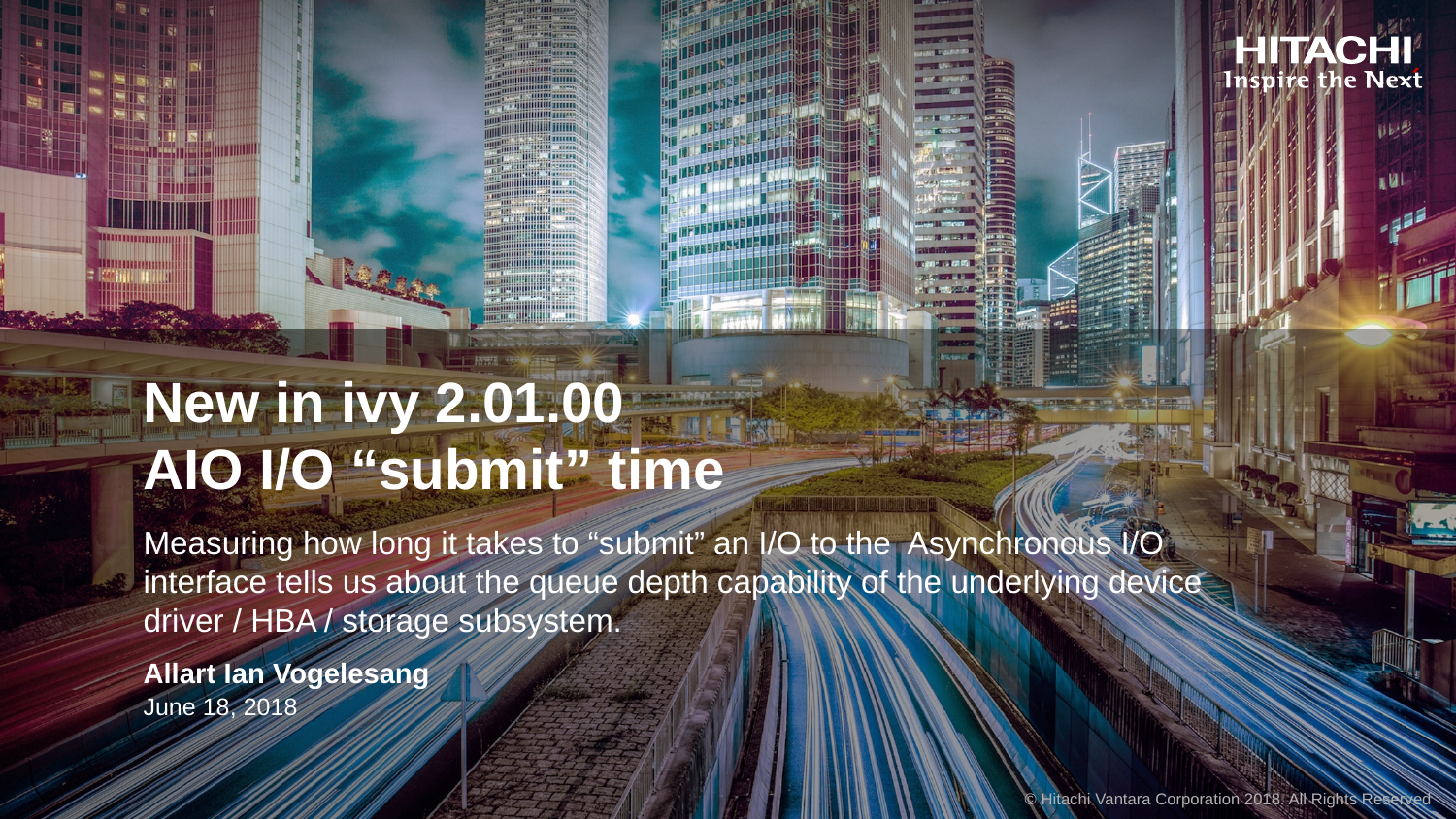

# New in ivy 2.01.00 AIO I/O “submit” time
Measuring how long it takes to “submit” an I/O to the  Asynchronous I/O interface tells us about the queue depth capability of the underlying device driver / HBA / storage subsystem.
Allart Ian Vogelesang
June 18, 2018